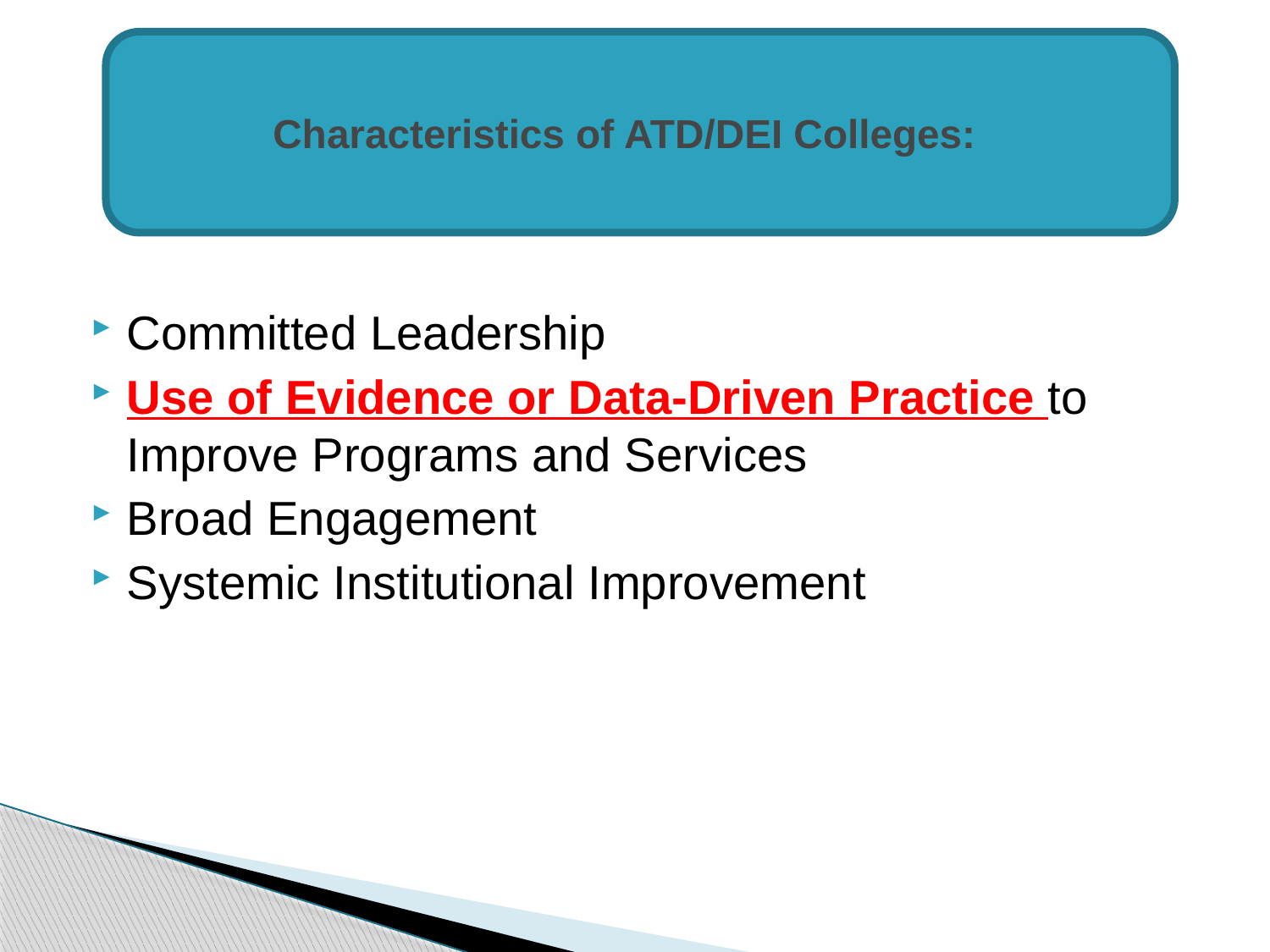

# Characteristics of ATD/DEI Colleges:
Committed Leadership
Use of Evidence or Data-Driven Practice to Improve Programs and Services
Broad Engagement
Systemic Institutional Improvement